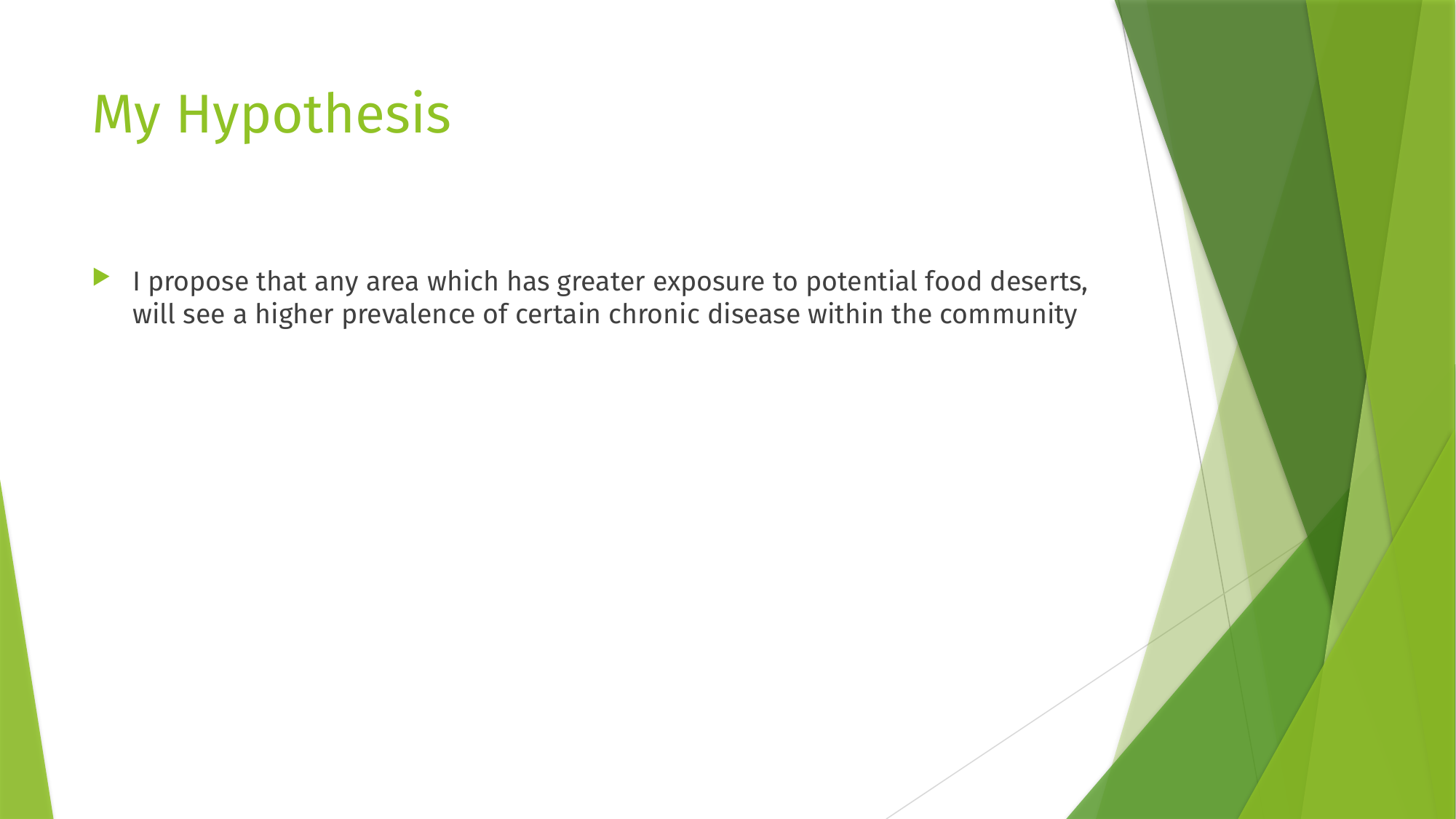

# My Hypothesis
I propose that any area which has greater exposure to potential food deserts, will see a higher prevalence of certain chronic disease within the community